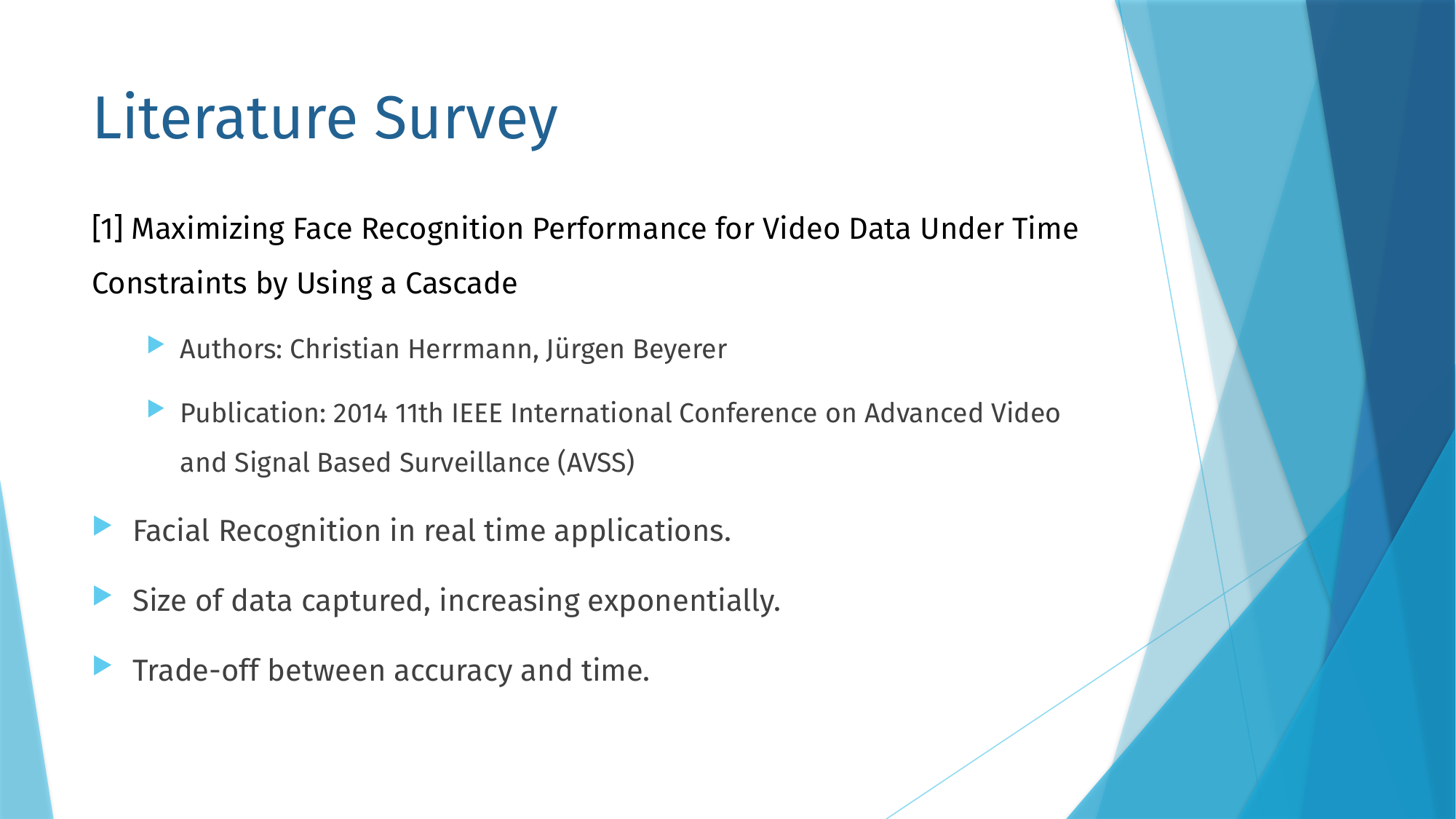

# Literature Survey
[1] Maximizing Face Recognition Performance for Video Data Under Time Constraints by Using a Cascade
Authors: Christian Herrmann, Jürgen Beyerer
Publication: 2014 11th IEEE International Conference on Advanced Video and Signal Based Surveillance (AVSS)
Facial Recognition in real time applications.
Size of data captured, increasing exponentially.
Trade-off between accuracy and time.